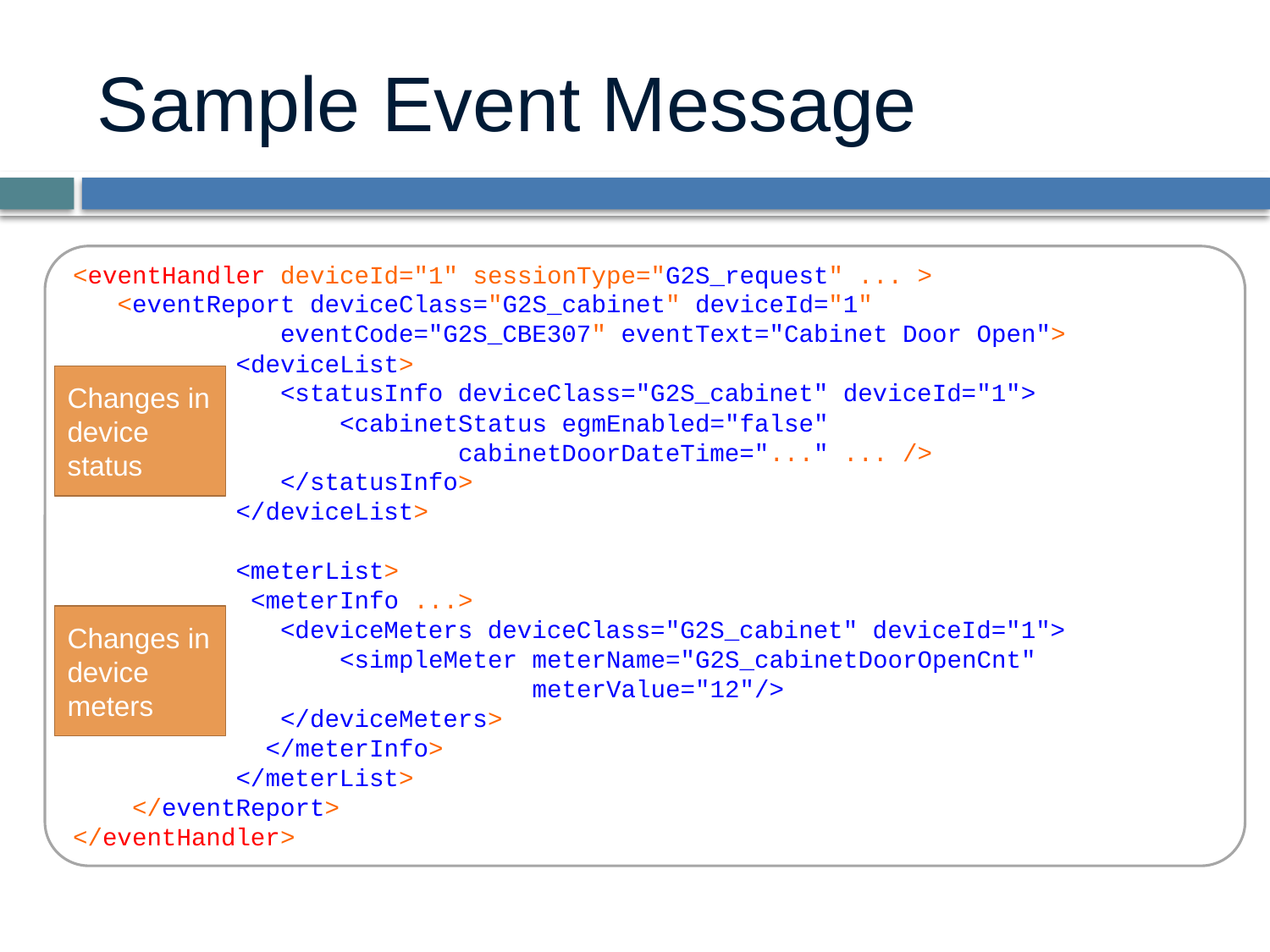

# Sample Event Message
59
<eventHandler deviceId="1" sessionType="G2S_request" ... >
   <eventReport deviceClass="G2S_cabinet" deviceId="1"
              eventCode="G2S_CBE307" eventText="Cabinet Door Open">
           <deviceList>
              <statusInfo deviceClass="G2S_cabinet" deviceId="1">
                  <cabinetStatus egmEnabled="false"
                          cabinetDoorDateTime="..." ... />
              </statusInfo>
           </deviceList>

           <meterList>
            <meterInfo ...>
              <deviceMeters deviceClass="G2S_cabinet" deviceId="1">
                  <simpleMeter meterName="G2S_cabinetDoorOpenCnt"
                               meterValue="12"/>
              </deviceMeters>
             </meterInfo>
           </meterList>
    </eventReport>
</eventHandler>
Changes in device status
Changes in device meters